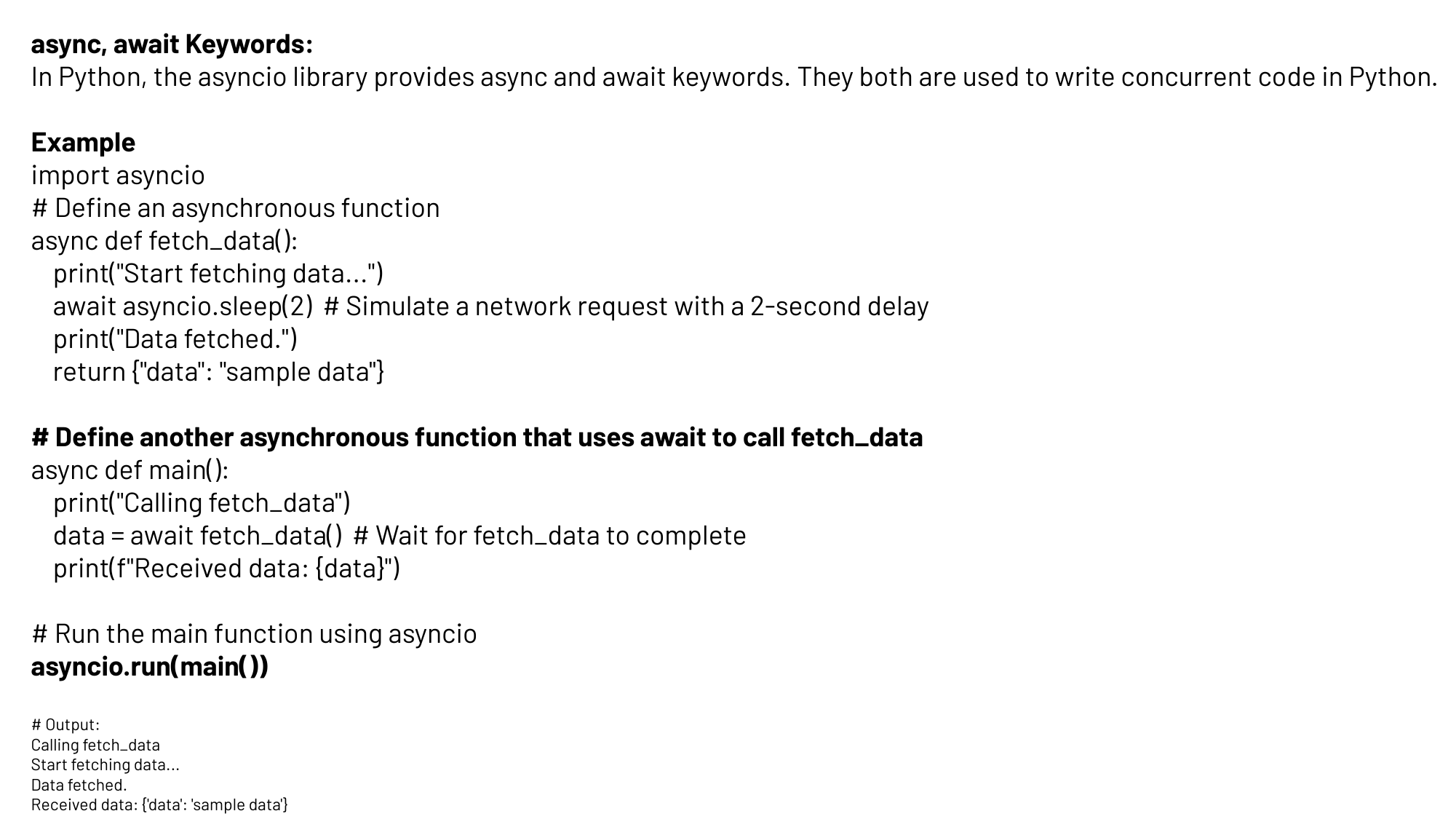

async, await Keywords:
In Python, the asyncio library provides async and await keywords. They both are used to write concurrent code in Python.

Example
import asyncio
# Define an asynchronous function
async def fetch_data():
    print("Start fetching data...")
    await asyncio.sleep(2)  # Simulate a network request with a 2-second delay
    print("Data fetched.")
    return {"data": "sample data"}

# Define another asynchronous function that uses await to call fetch_data
async def main():
    print("Calling fetch_data")
    data = await fetch_data()  # Wait for fetch_data to complete
    print(f"Received data: {data}")

# Run the main function using asyncio
asyncio.run(main())

# Output:
Calling fetch_data
Start fetching data...
Data fetched.
Received data: {'data': 'sample data'}